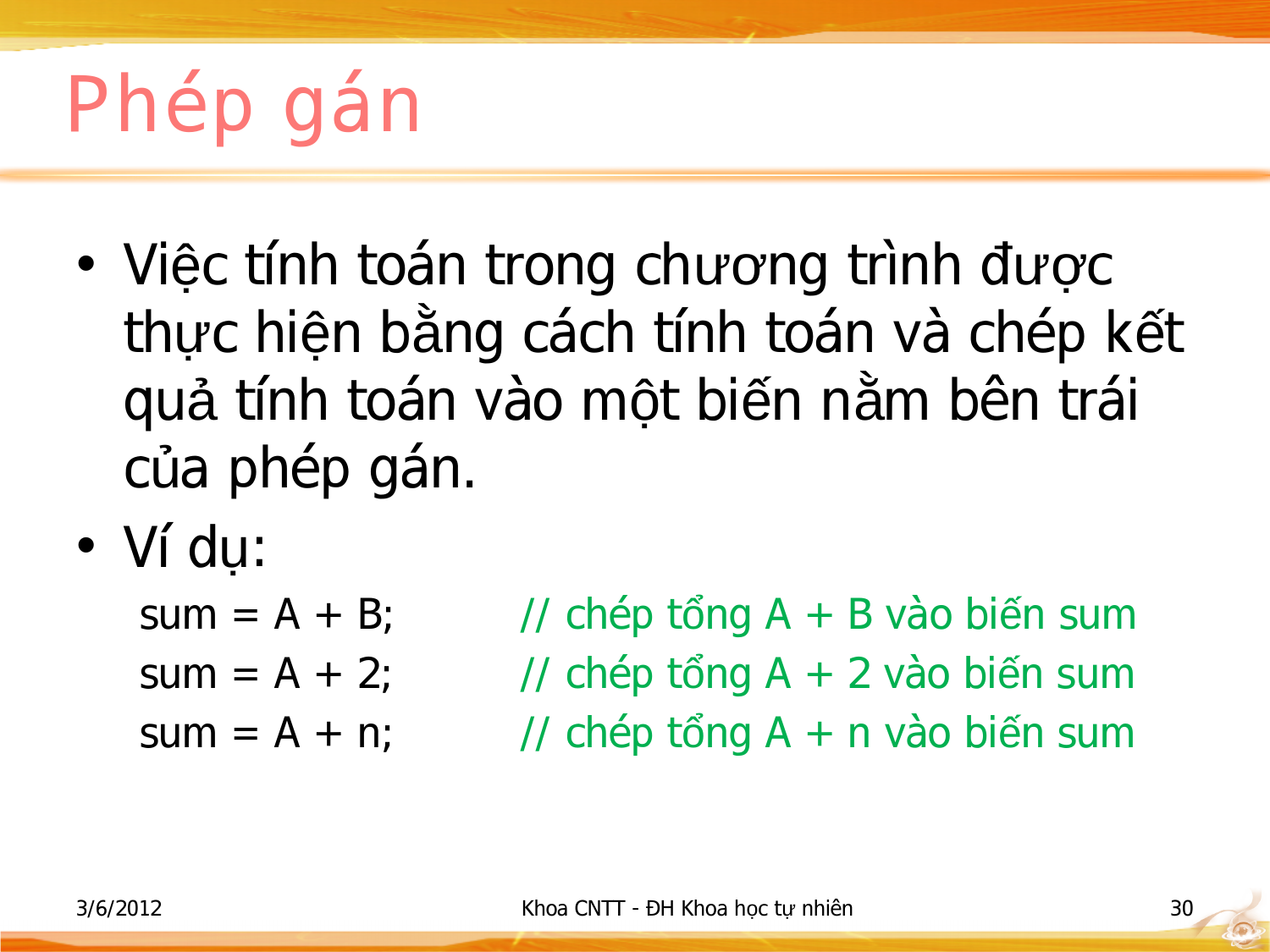

# Phép gán
Việc tính toán trong chương trình được thực hiện bằng cách tính toán và chép kết quả tính toán vào một biến nằm bên trái của phép gán.
Ví dụ:
sum = A + B;	// chép tổng A + B vào biến sum
sum = A + 2;	// chép tổng A + 2 vào biến sum
sum = A + n;	// chép tổng A + n vào biến sum
3/6/2012
Khoa CNTT - ĐH Khoa học tự nhiên
30